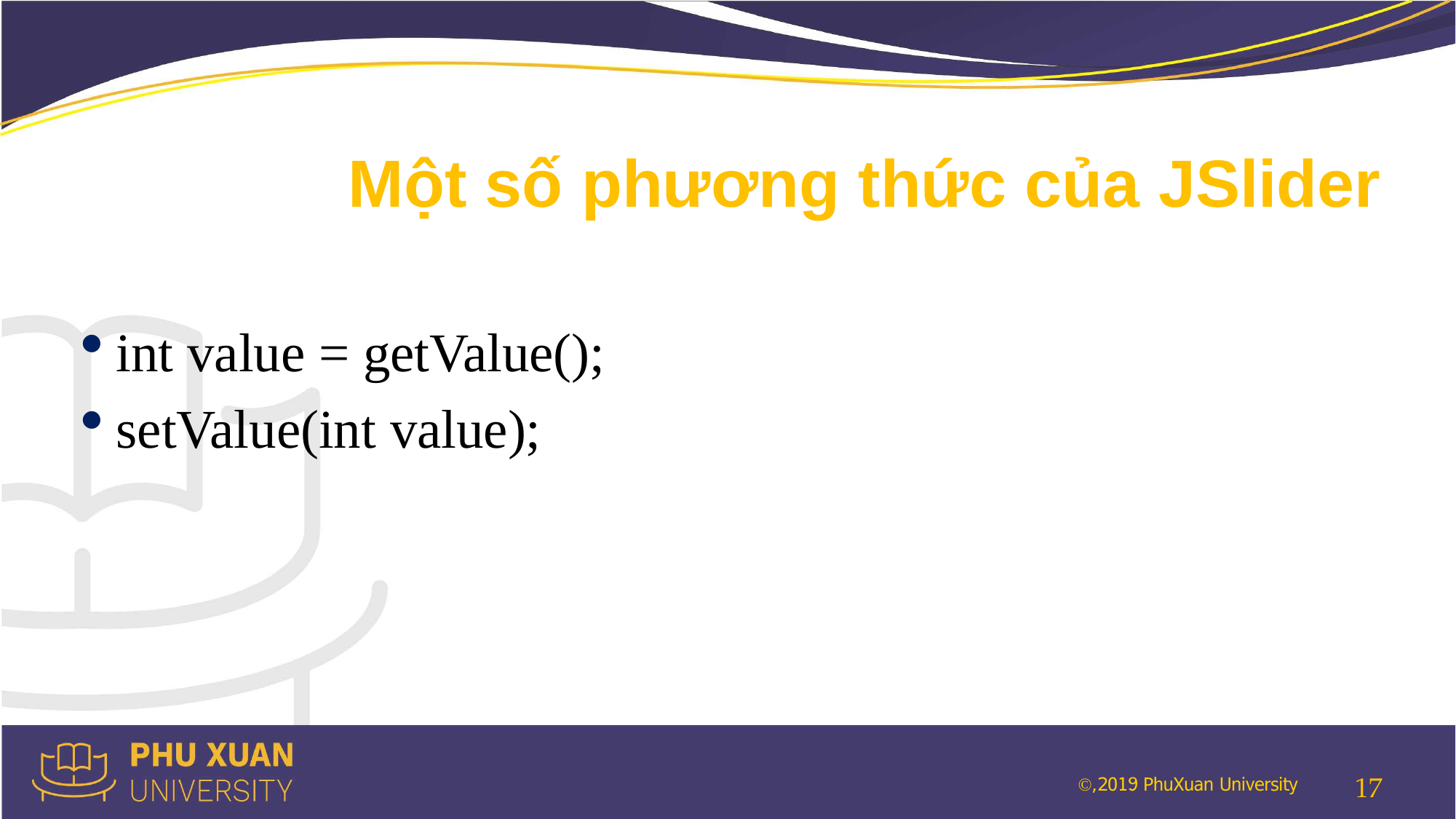

# Một số phương thức của JSlider

int value = getValue();
setValue(int value);
17